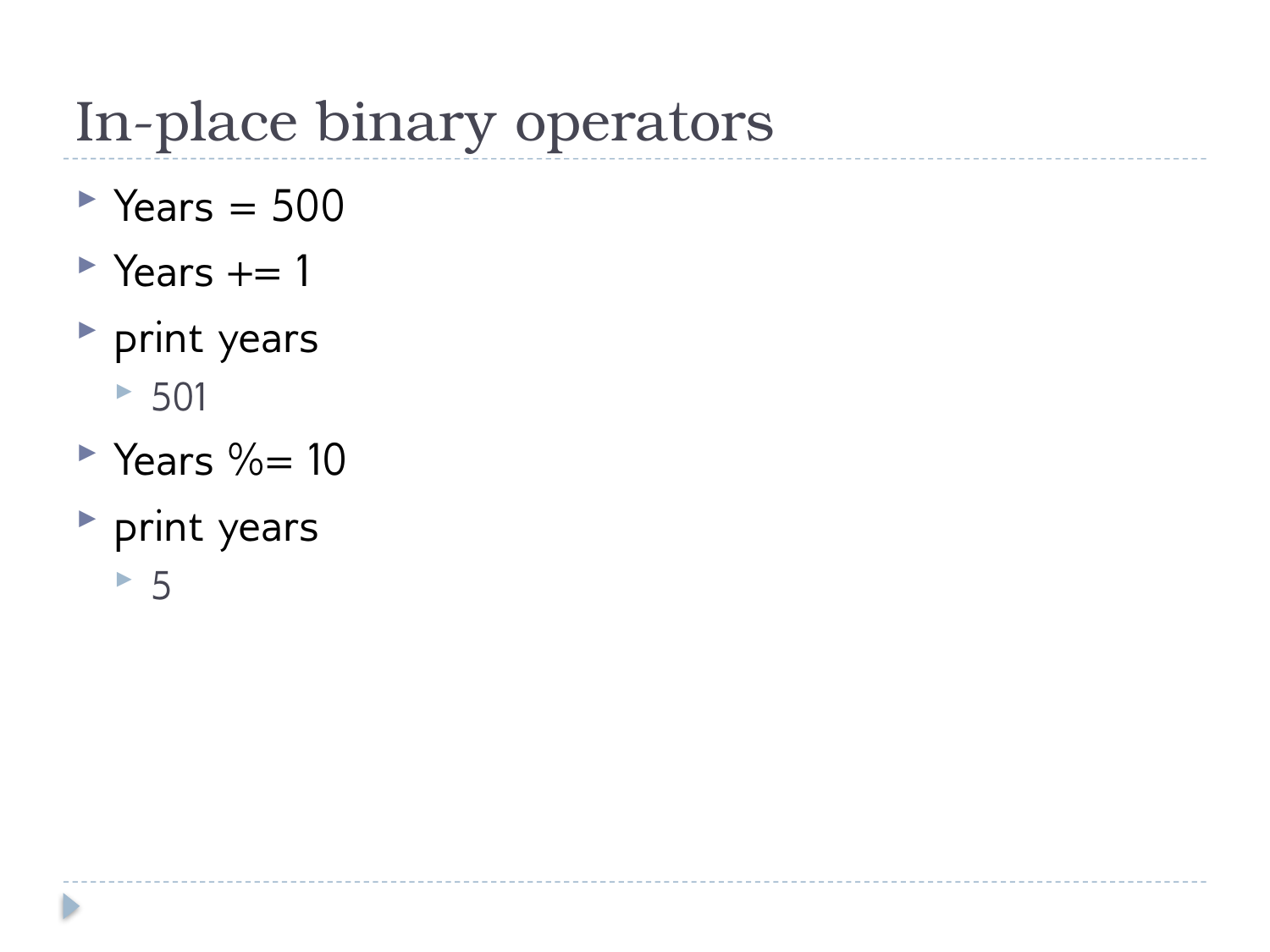

# In-place binary operators
Years = 500
Years += 1
print years
501
Years %= 10
print years
5